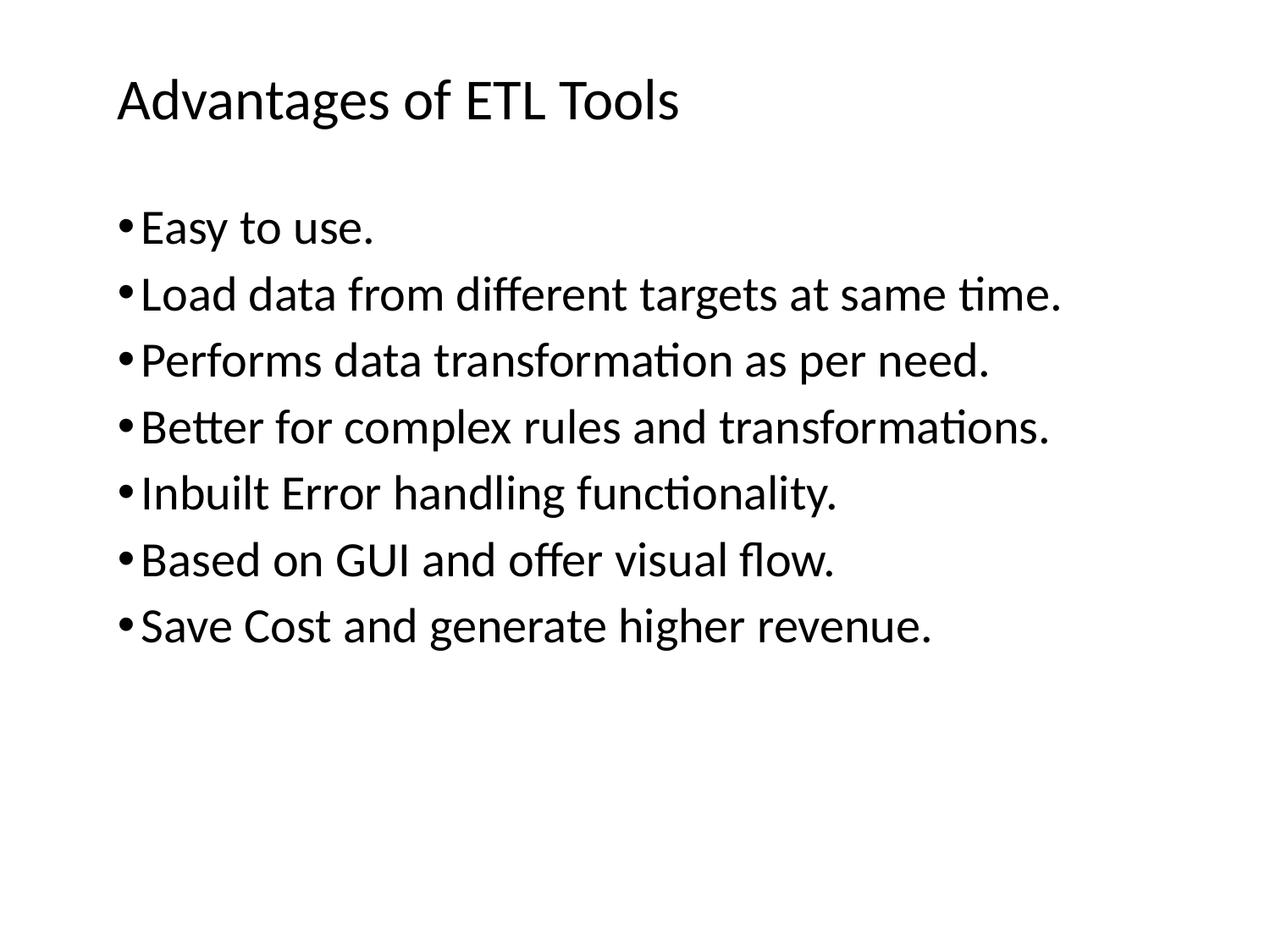

# Advantages of ETL Tools
Easy to use.
Load data from different targets at same time.
Performs data transformation as per need.
Better for complex rules and transformations.
Inbuilt Error handling functionality.
Based on GUI and offer visual flow.
Save Cost and generate higher revenue.